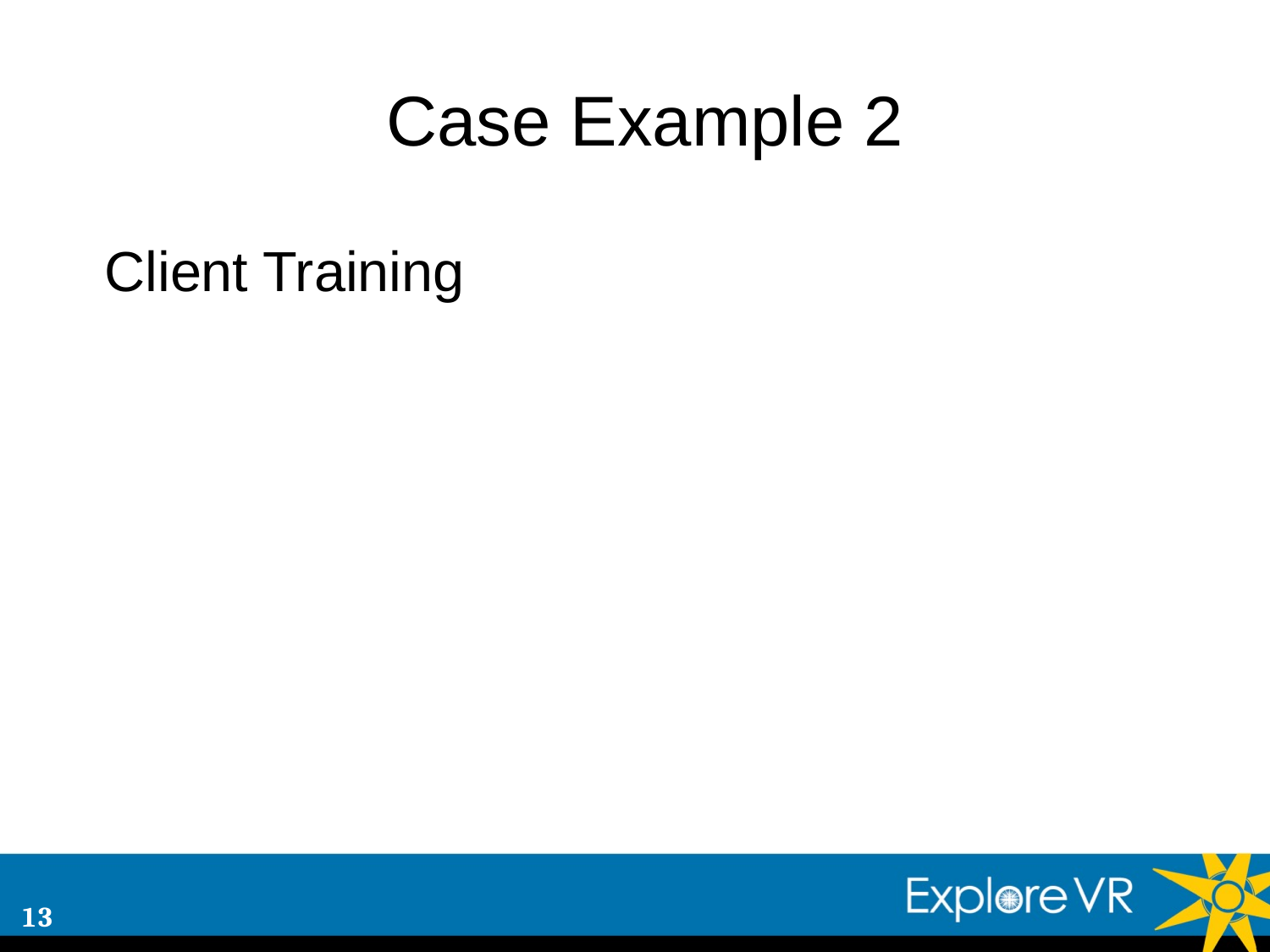

# Case Example 2
Client Training
13